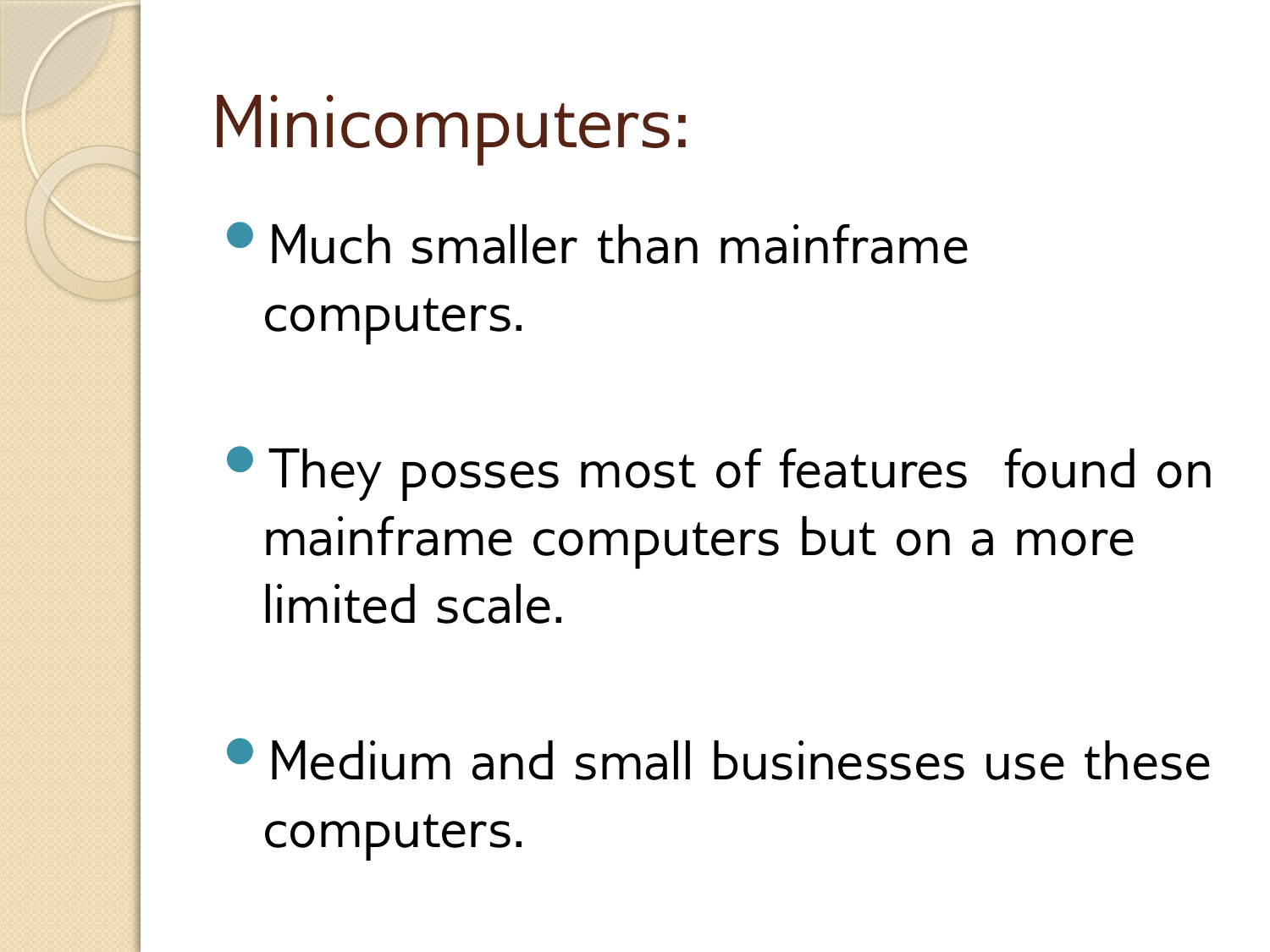

# Minicomputers:
Much smaller than mainframe computers.

They posses most of features  found on mainframe computers but on a more limited scale.

Medium and small businesses use these computers.